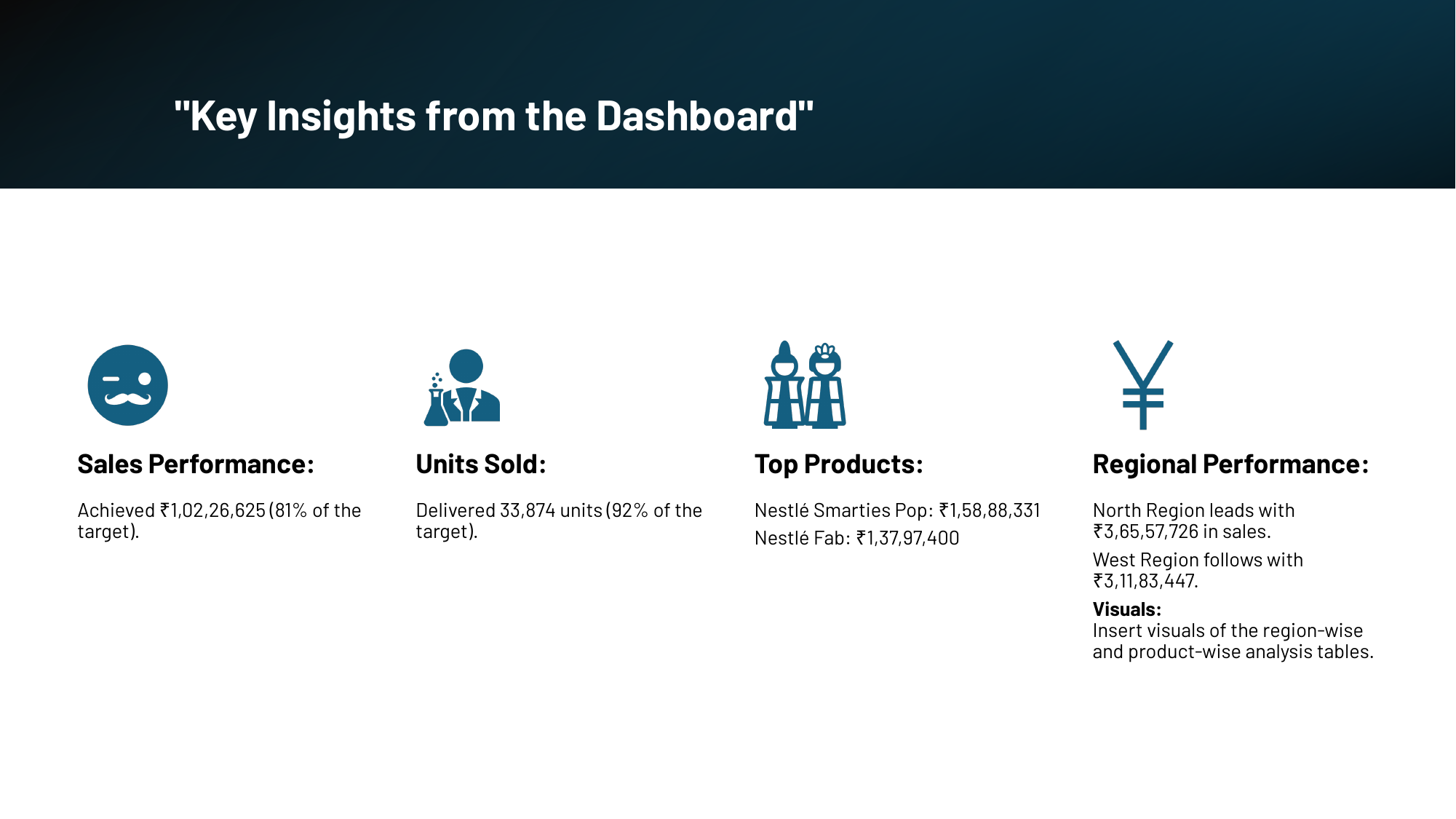

# "Key Insights from the Dashboard"
Sales Performance:
Achieved ₹1,02,26,625 (81% of the target).
Units Sold:
Delivered 33,874 units (92% of the target).
Top Products:
Nestlé Smarties Pop: ₹1,58,88,331
Nestlé Fab: ₹1,37,97,400
Regional Performance:
North Region leads with ₹3,65,57,726 in sales.
West Region follows with ₹3,11,83,447.
Visuals:
Insert visuals of the region-wise and product-wise analysis tables.